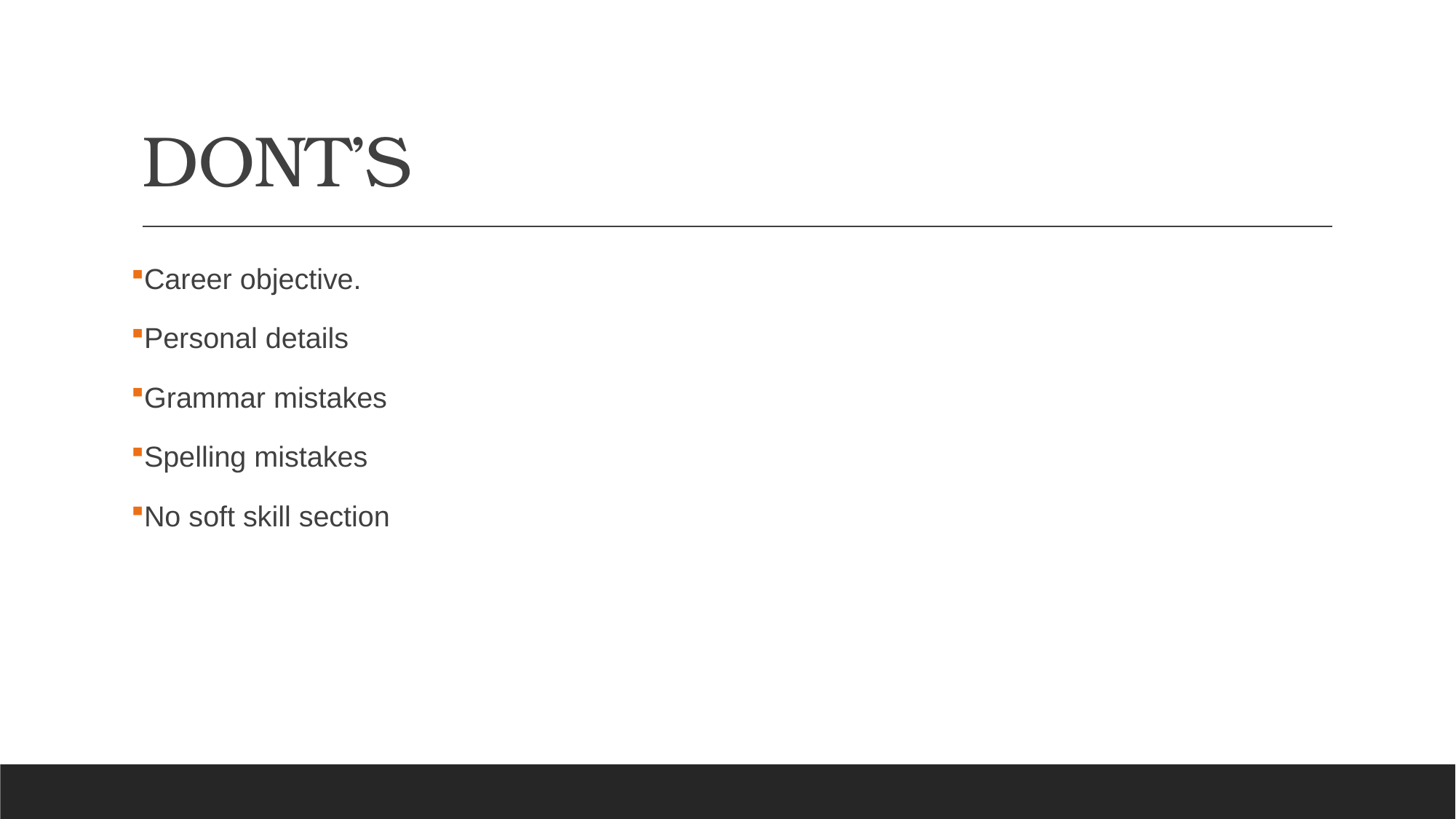

# DONT’S
Career objective.
Personal details
Grammar mistakes
Spelling mistakes
No soft skill section